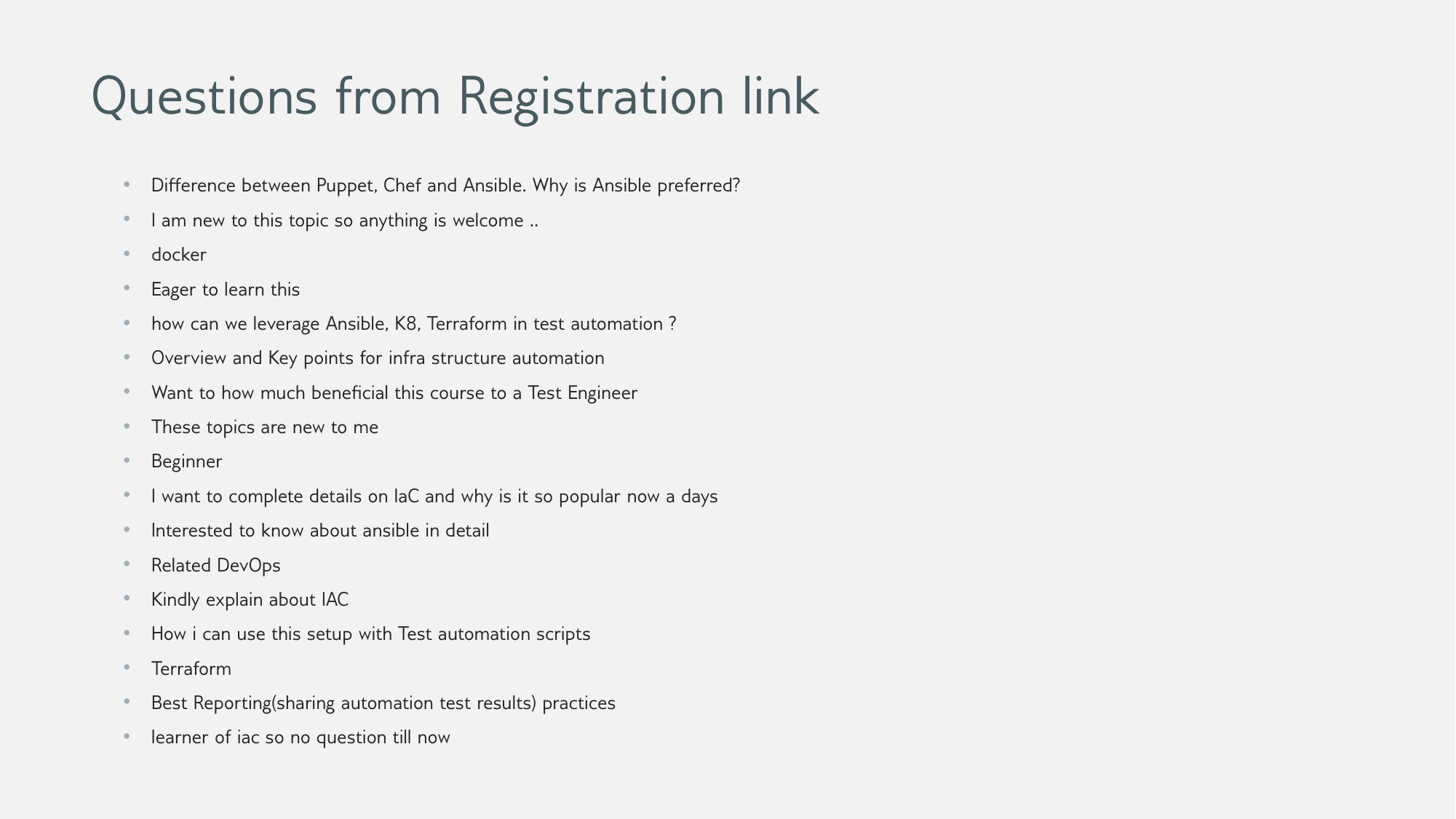

Questions from Registration link
Difference between Puppet, Chef and Ansible. Why is Ansible preferred?
I am new to this topic so anything is welcome ..
docker
Eager to learn this
how can we leverage Ansible, K8, Terraform in test automation ?
Overview and Key points for infra structure automation
Want to how much beneficial this course to a Test Engineer
These topics are new to me
Beginner
I want to complete details on IaC and why is it so popular now a days
Interested to know about ansible in detail
Related DevOps
Kindly explain about IAC
How i can use this setup with Test automation scripts
Terraform
Best Reporting(sharing automation test results) practices
learner of iac so no question till now